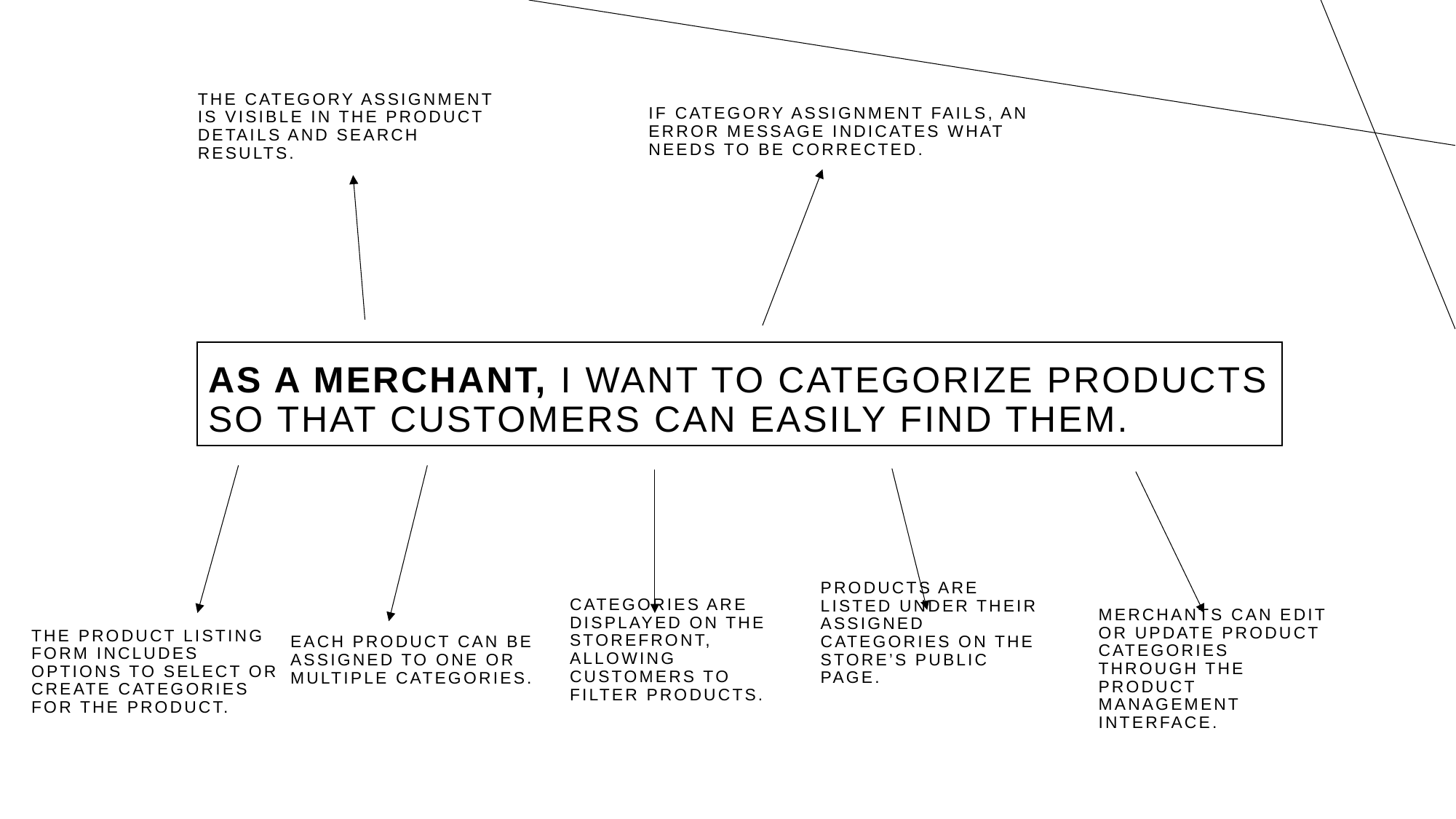

The category assignment is visible in the product details and search results.
If category assignment fails, an error message indicates what needs to be corrected.
# As a MERCHANT, I want to categorize products so that customers can easily find them.
Products are listed under their assigned categories on the store’s public page.
Each product can be assigned to one or multiple categories.
Categories are displayed on the storefront, allowing customers to filter products.
The product listing form includes options to select or create categories for the product.
Merchants can edit or update product categories through the product management interface.